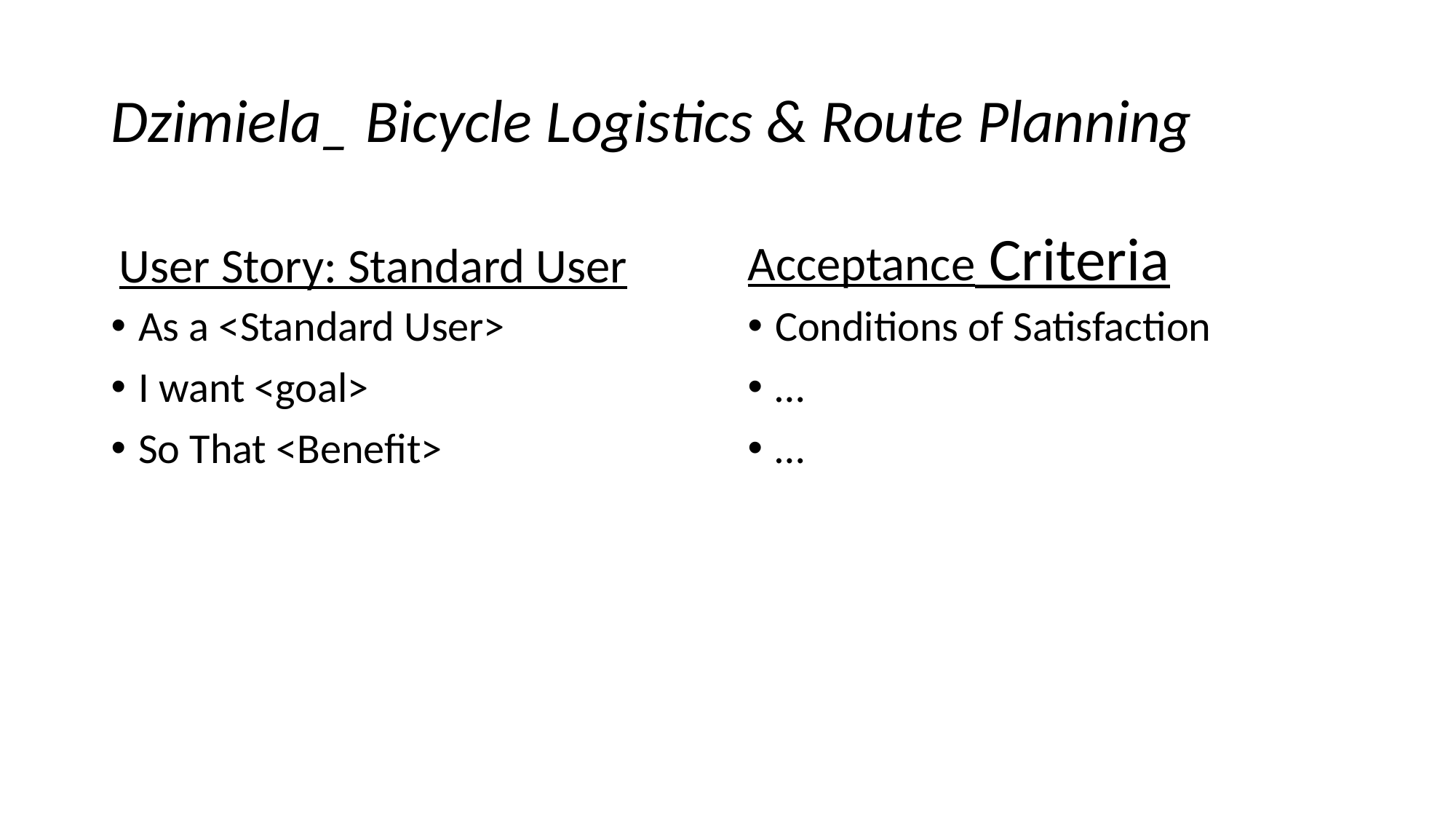

# Dzimiela_ Bicycle Logistics & Route Planning
 User Story: Standard User
Acceptance Criteria
As a <Standard User>
I want <goal>
So That <Benefit>
Conditions of Satisfaction
…
…